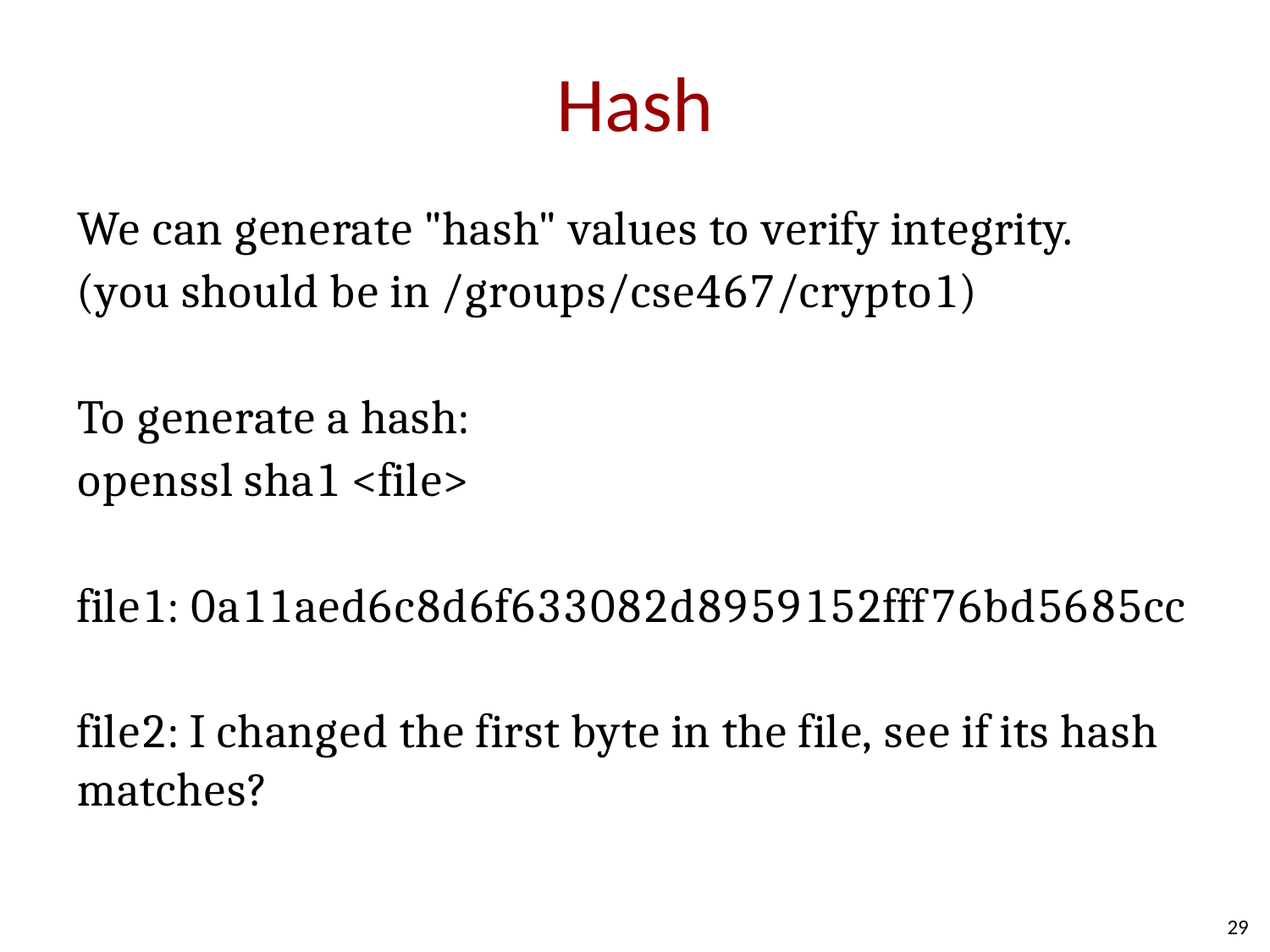

# Hash
We can generate "hash" values to verify integrity.
(you should be in /groups/cse467/crypto1)

To generate a hash:
openssl sha1 <file>

file1: 0a11aed6c8d6f633082d8959152fff76bd5685cc

file2: I changed the first byte in the file, see if its hash matches?

29